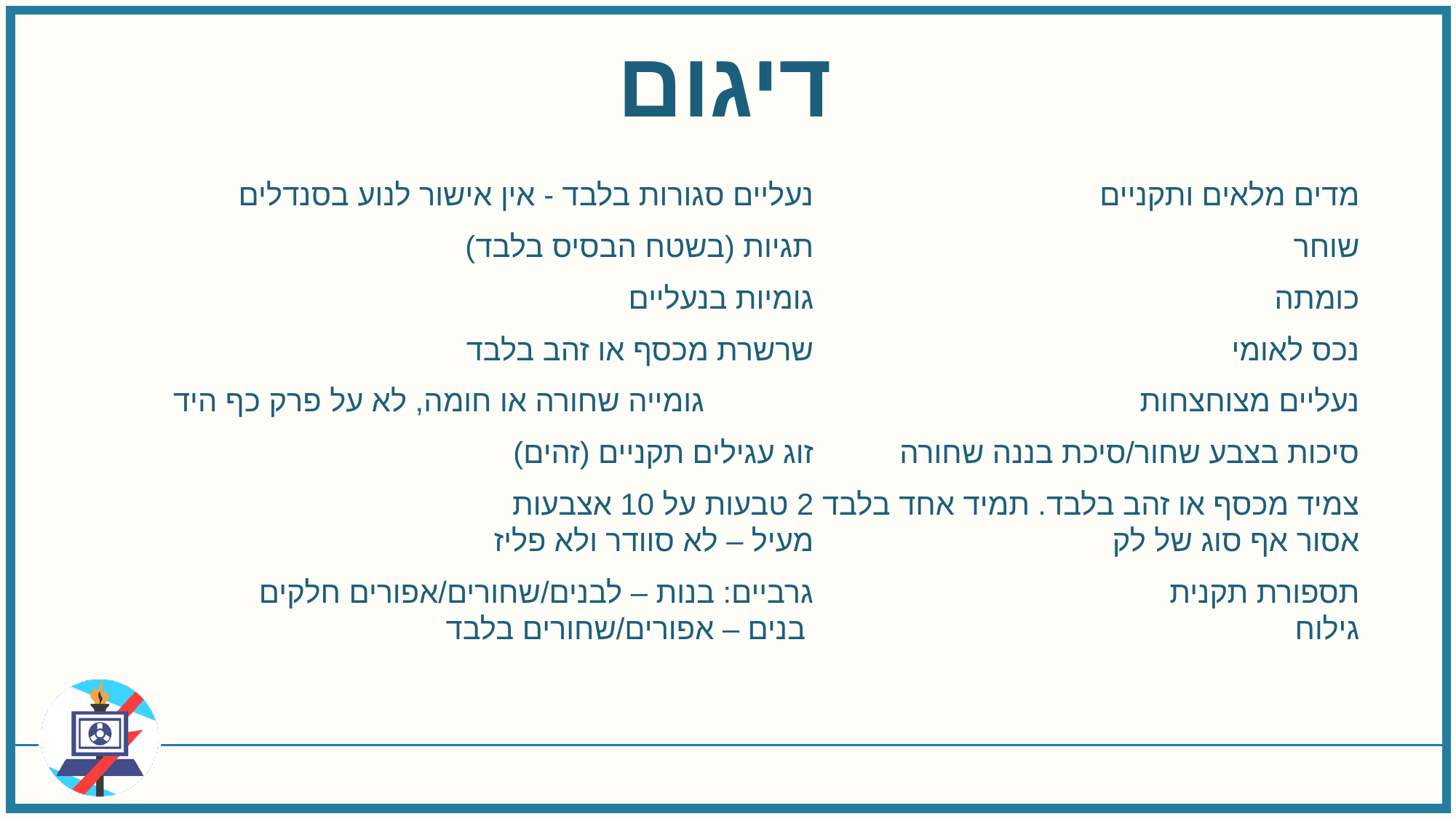

דיגום
מדים מלאים ותקניים				נעליים סגורות בלבד - אין אישור לנוע בסנדלים
שוחר						תגיות (בשטח הבסיס בלבד)
כומתה						גומיות בנעליים
נכס לאומי					שרשרת מכסף או זהב בלבד
נעליים מצוחצחות					גומייה שחורה או חומה, לא על פרק כף היד
סיכות בצבע שחור/סיכת בננה שחורה		זוג עגילים תקניים (זהים)
צמיד מכסף או זהב בלבד. תמיד אחד בלבד		2 טבעות על 10 אצבעות
אסור אף סוג של לק				מעיל – לא סוודר ולא פליז
תספורת תקנית					גרביים: בנות – לבנים/שחורים/אפורים חלקים
גילוח 					              בנים – אפורים/שחורים בלבד